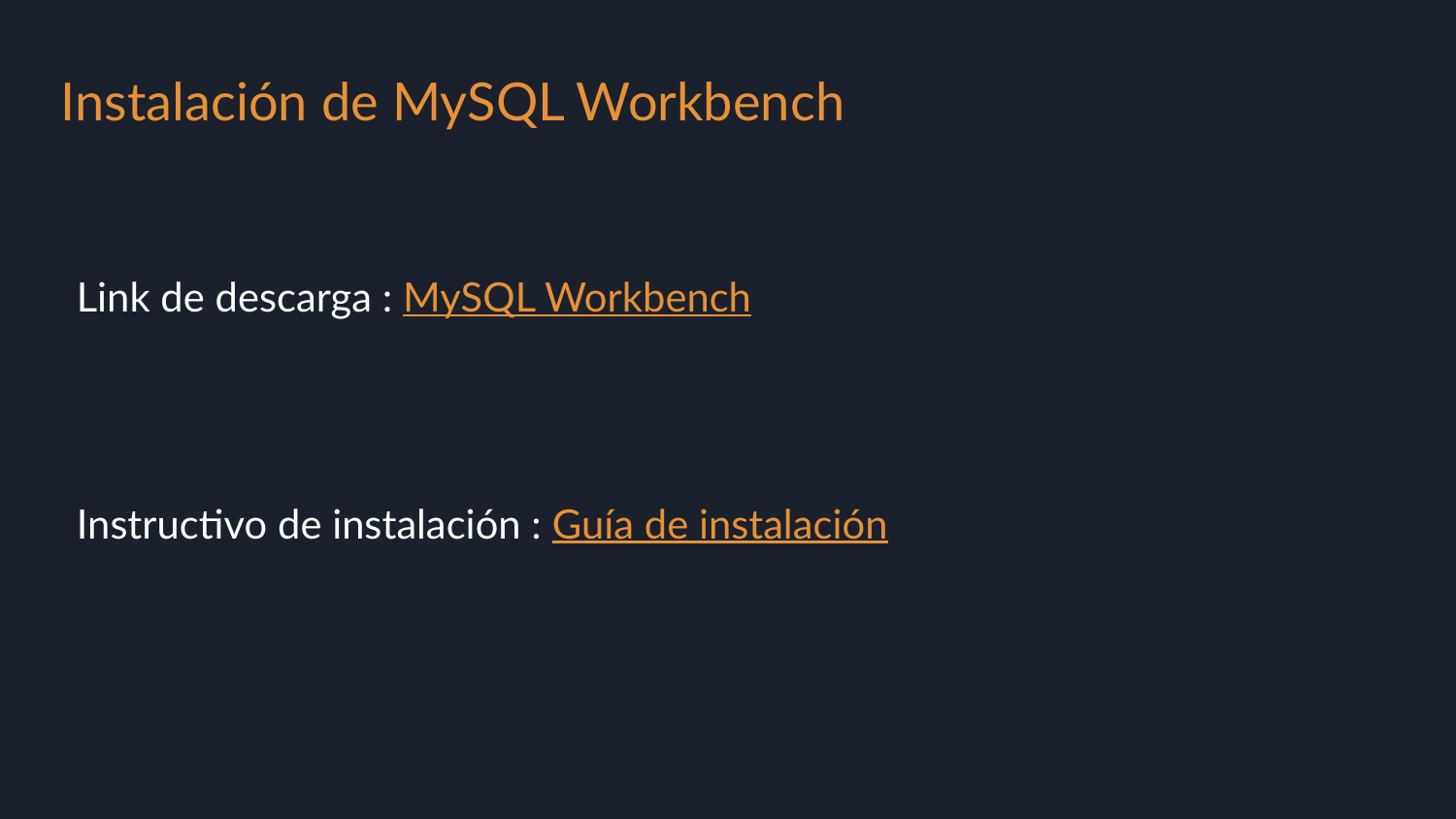

Instalación de MySQL Workbench
Link de descarga : MySQL Workbench
Instructivo de instalación : Guía de instalación